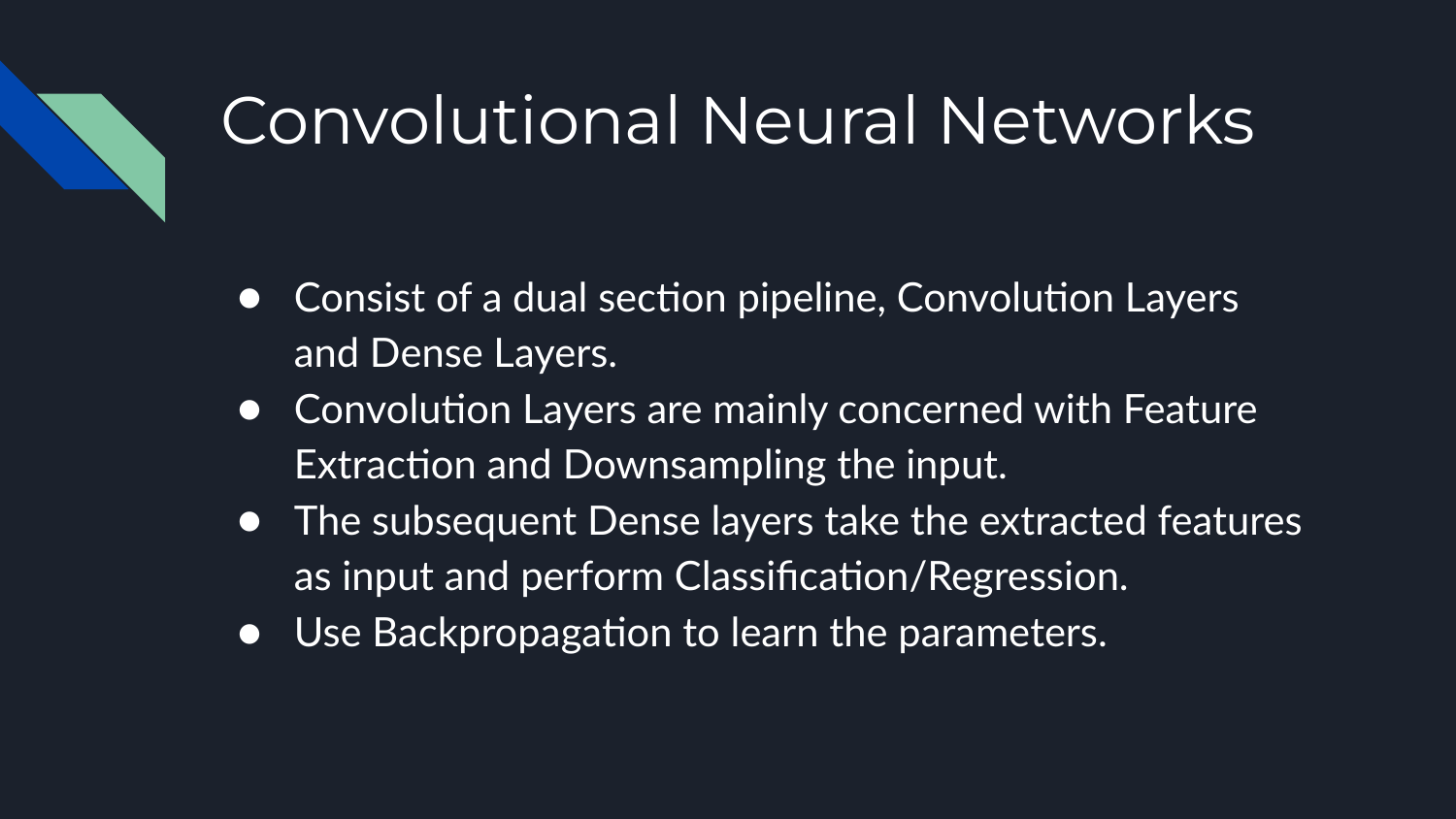

# Convolutional Neural Networks
Consist of a dual section pipeline, Convolution Layers and Dense Layers.
Convolution Layers are mainly concerned with Feature Extraction and Downsampling the input.
The subsequent Dense layers take the extracted features as input and perform Classification/Regression.
Use Backpropagation to learn the parameters.